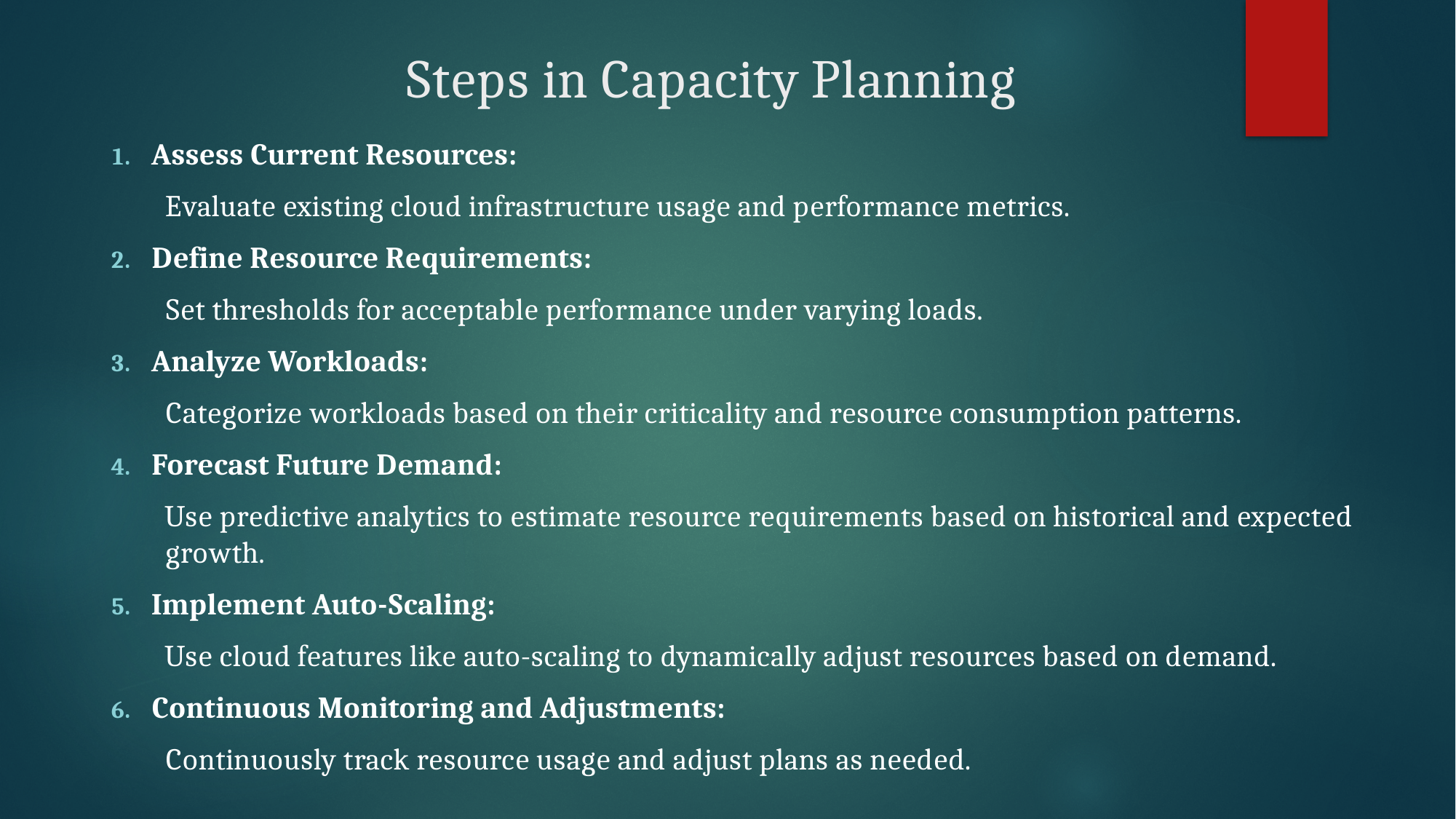

# Steps in Capacity Planning
Assess Current Resources:
Evaluate existing cloud infrastructure usage and performance metrics.
Define Resource Requirements:
Set thresholds for acceptable performance under varying loads.
Analyze Workloads:
Categorize workloads based on their criticality and resource consumption patterns.
Forecast Future Demand:
Use predictive analytics to estimate resource requirements based on historical and expected growth.
Implement Auto-Scaling:
Use cloud features like auto-scaling to dynamically adjust resources based on demand.
Continuous Monitoring and Adjustments:
Continuously track resource usage and adjust plans as needed.